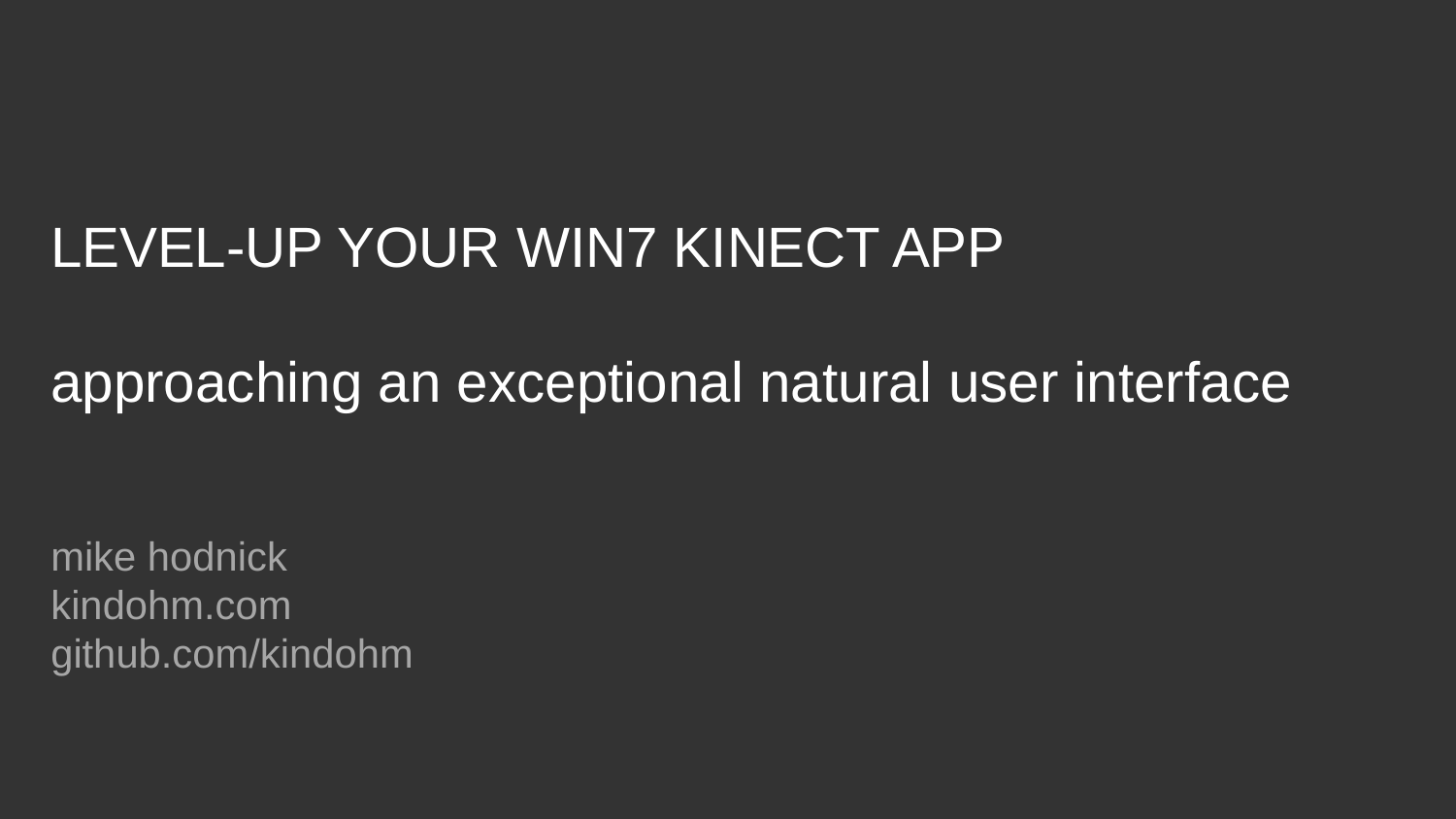

LEVEL-UP YOUR WIN7 KINECT APP

approaching an exceptional natural user interface

mike hodnick
kindohm.com
github.com/kindohm